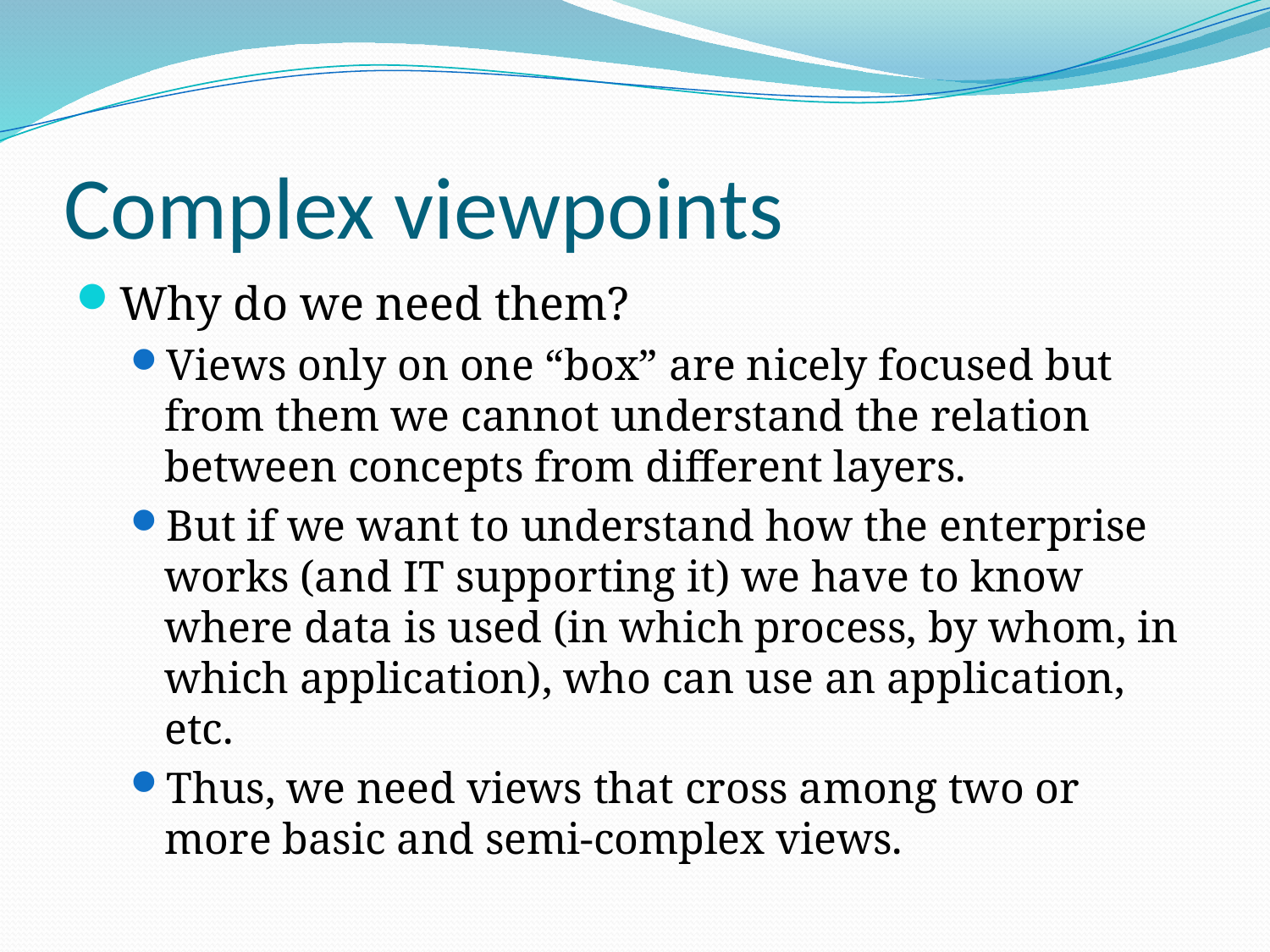

# Complex viewpoints
Why do we need them?
Views only on one “box” are nicely focused but from them we cannot understand the relation between concepts from different layers.
But if we want to understand how the enterprise works (and IT supporting it) we have to know where data is used (in which process, by whom, in which application), who can use an application, etc.
Thus, we need views that cross among two or more basic and semi-complex views.